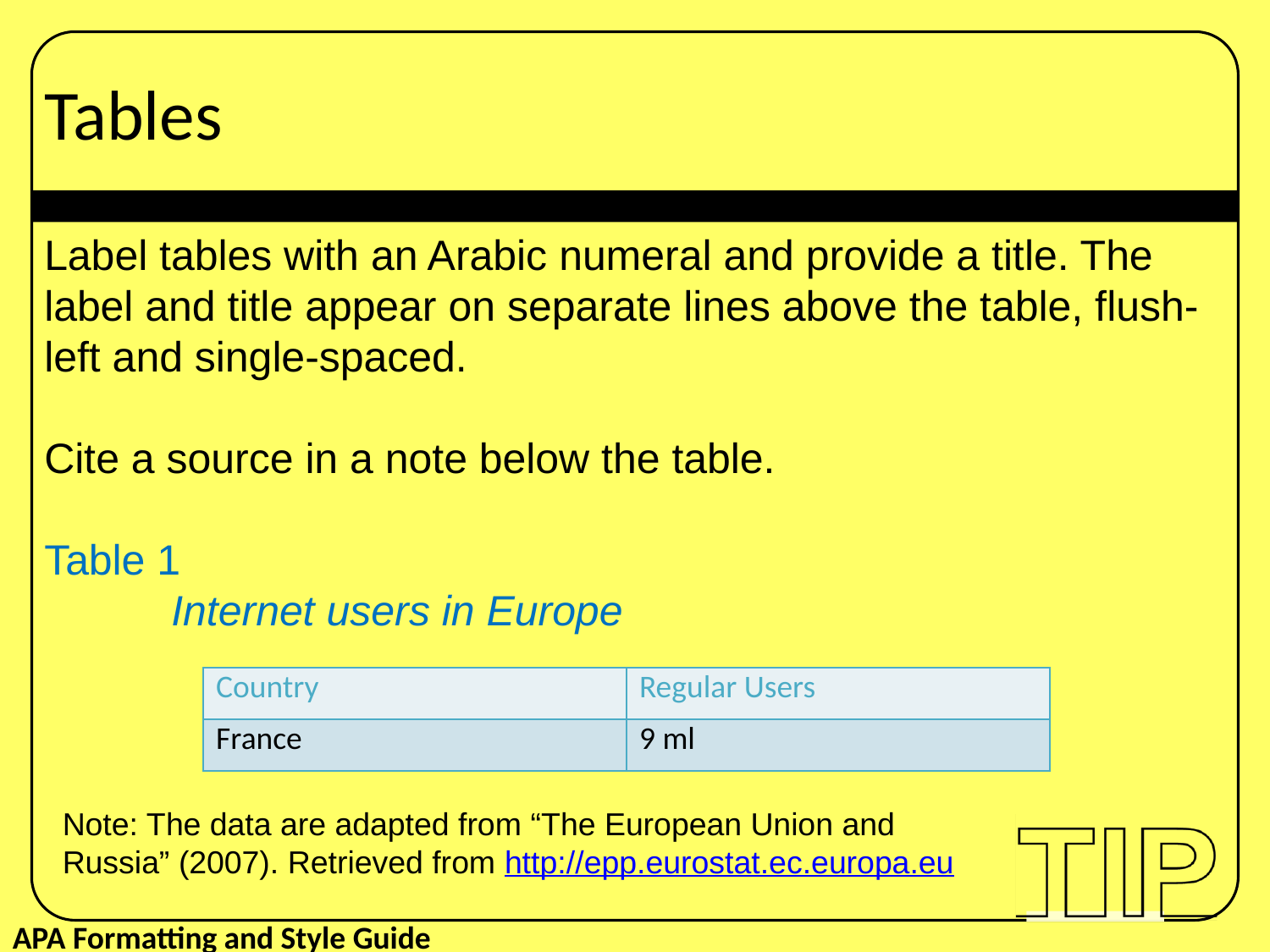

Tables

Label tables with an Arabic numeral and provide a title. The label and title appear on separate lines above the table, flush-left and single-spaced.

Cite a source in a note below the table.

Table 1
	Internet users in Europe

| Country | Regular Users |
| --- | --- |
| France | 9 ml |
Note: The data are adapted from “The European Union and Russia” (2007). Retrieved from http://epp.eurostat.ec.europa.eu

APA Formatting and Style Guide